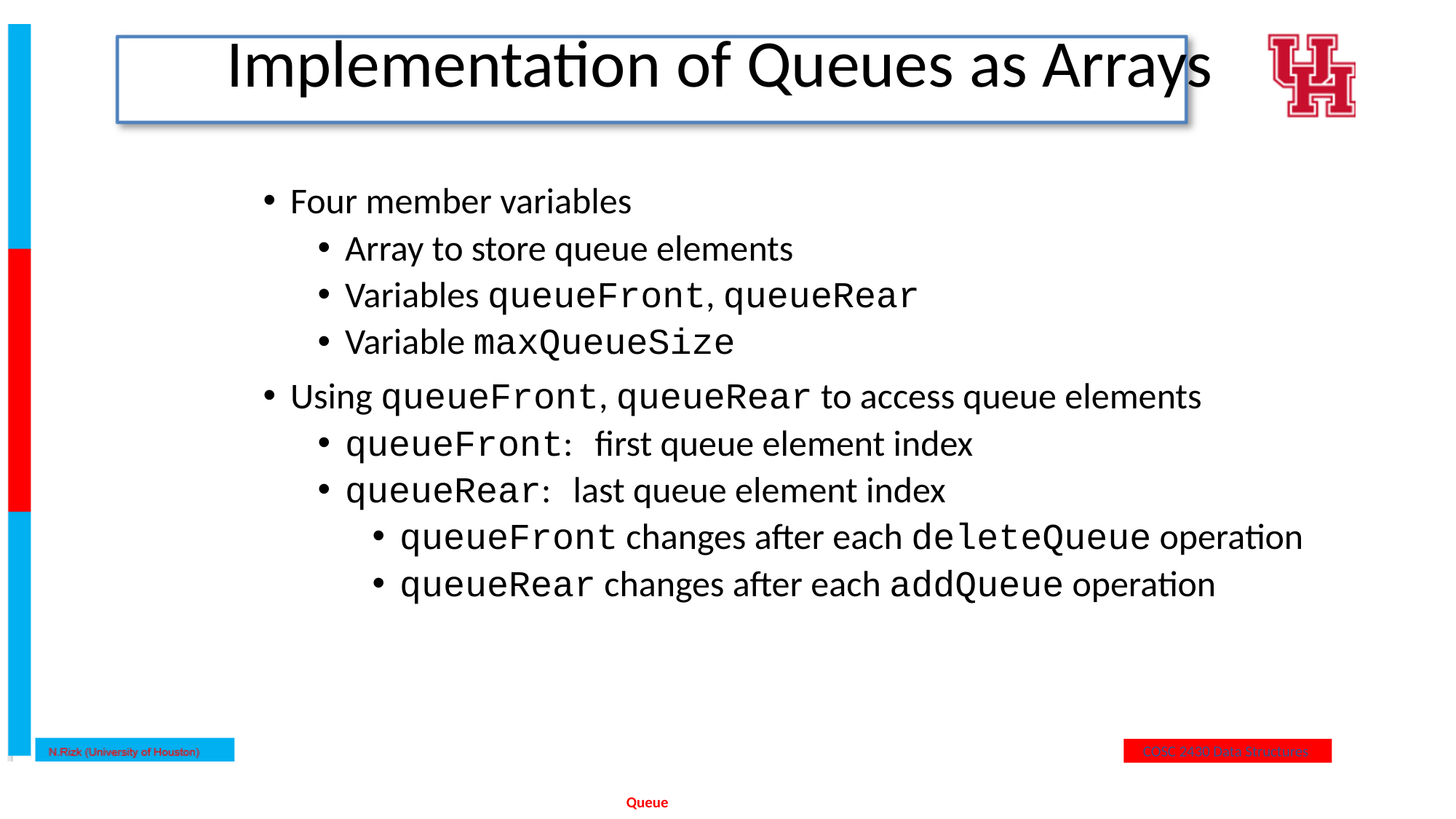

# Implementation of Queues as Arrays
Four member variables
Array to store queue elements
Variables queueFront, queueRear
Variable maxQueueSize
Using queueFront, queueRear to access queue elements
queueFront: first queue element index
queueRear: last queue element index
queueFront changes after each deleteQueue operation
queueRear changes after each addQueue operation